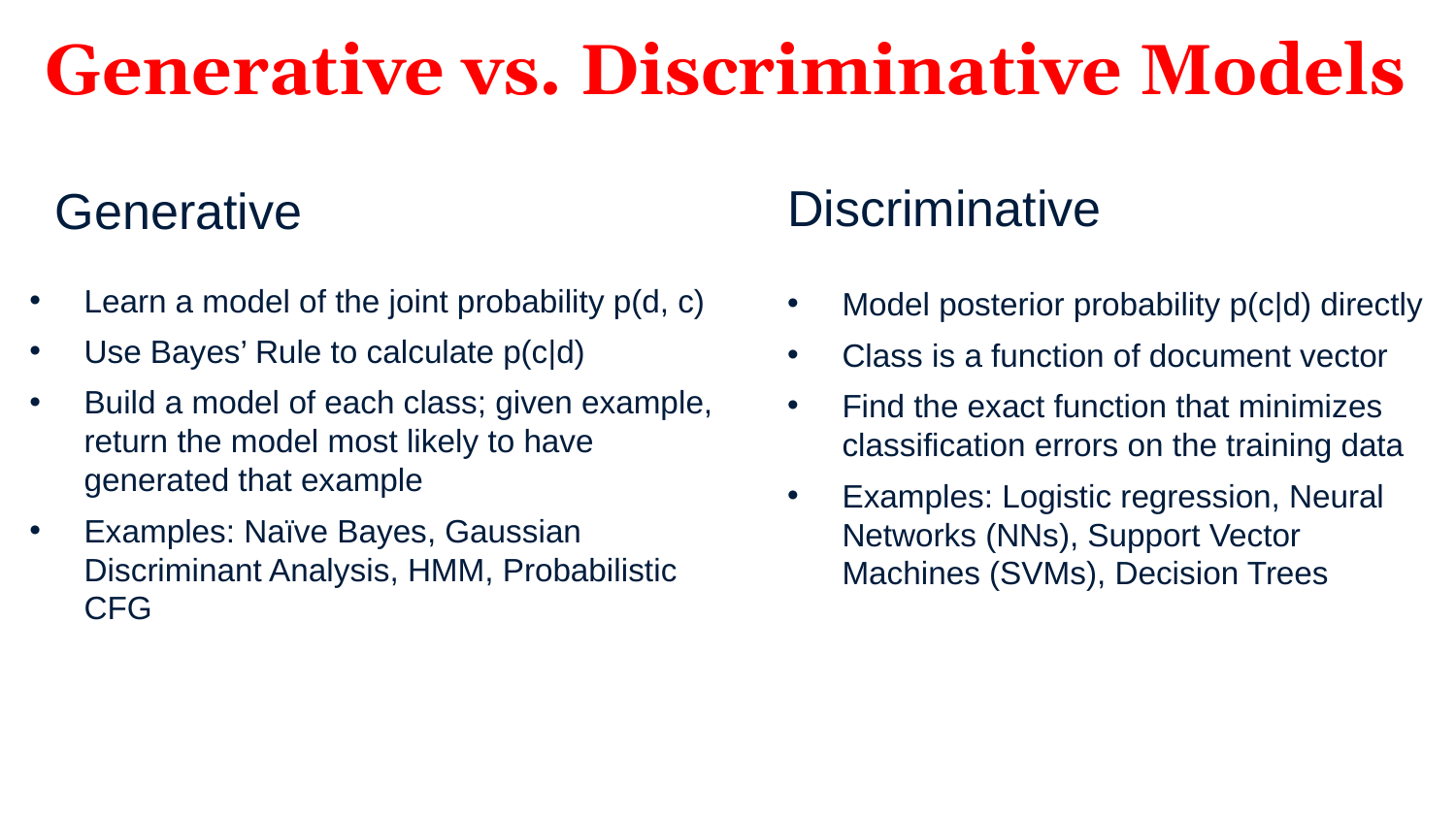

# Generative vs. Discriminative Models
Discriminative
Generative
Learn a model of the joint probability p(d, c)
Use Bayes’ Rule to calculate p(c|d)
Build a model of each class; given example, return the model most likely to have generated that example
Examples: Naïve Bayes, Gaussian Discriminant Analysis, HMM, Probabilistic CFG
Model posterior probability p(c|d) directly
Class is a function of document vector
Find the exact function that minimizes classification errors on the training data
Examples: Logistic regression, Neural Networks (NNs), Support Vector Machines (SVMs), Decision Trees